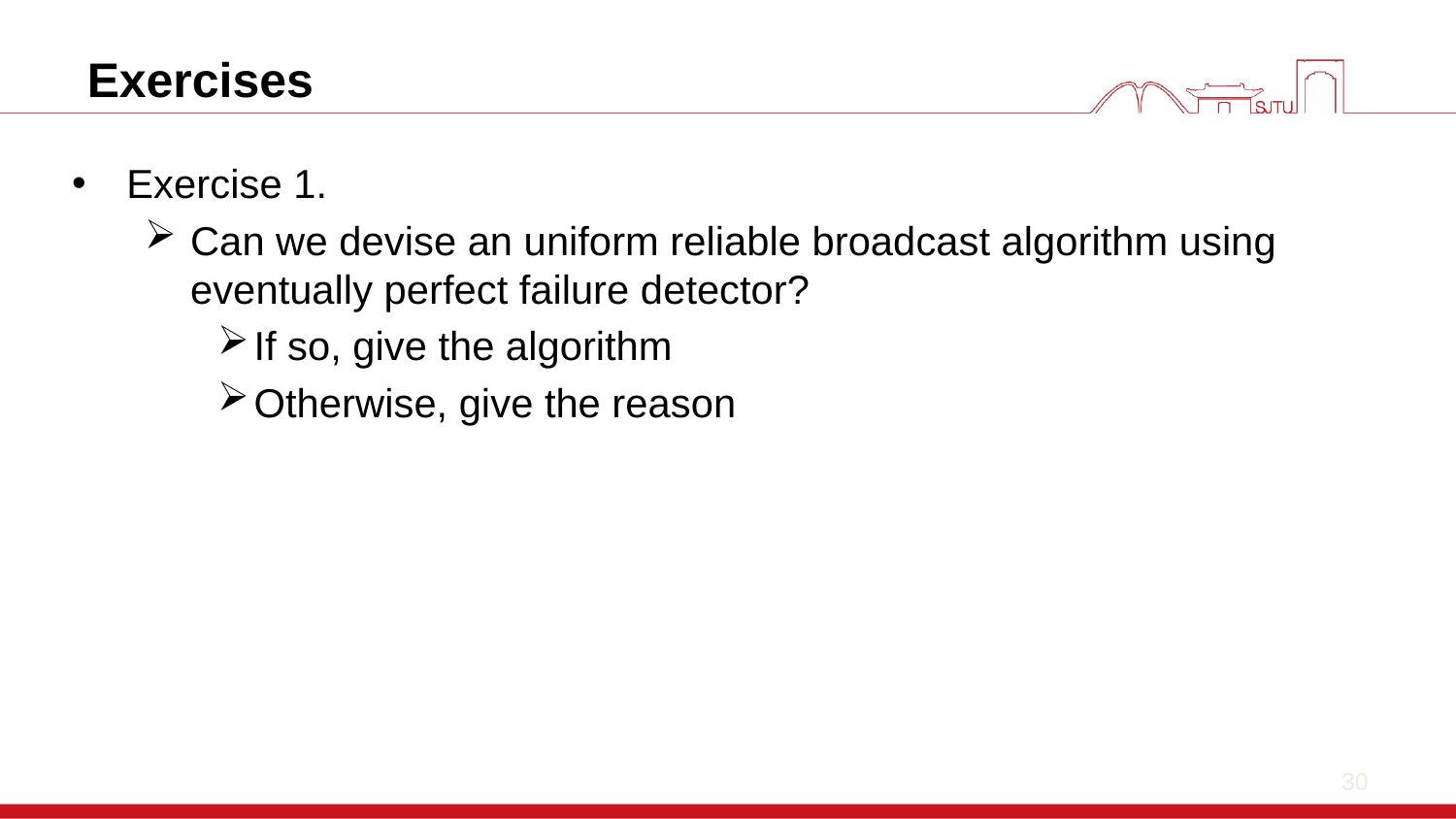

30
# Exercises
Exercise 1.
Can we devise an uniform reliable broadcast algorithm using eventually perfect failure detector?
If so, give the algorithm
Otherwise, give the reason